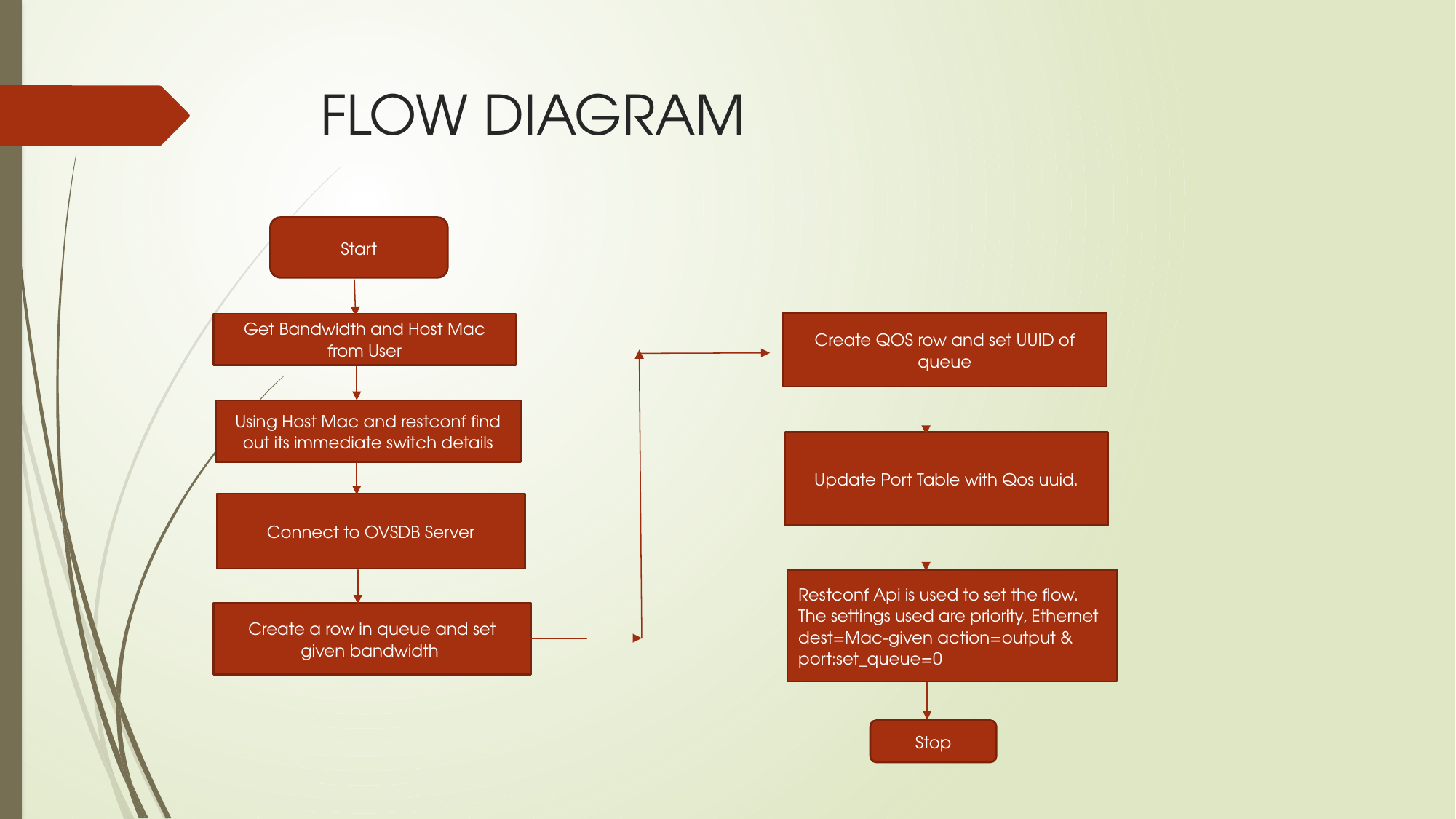

FLOW CHART

# FLOW DIAGRAM
Start
Create QOS row and set UUID of queue

Get Bandwidth and Host Mac from User

Using Host Mac and restconf find out its immediate switch details
Update Port Table with Qos uuid.
Connect to OVSDB Server
Restconf Api is used to set the flow. The settings used are priority, Ethernet dest=Mac-given action=output & port:set_queue=0

Create a row in queue and set given bandwidth
Stop